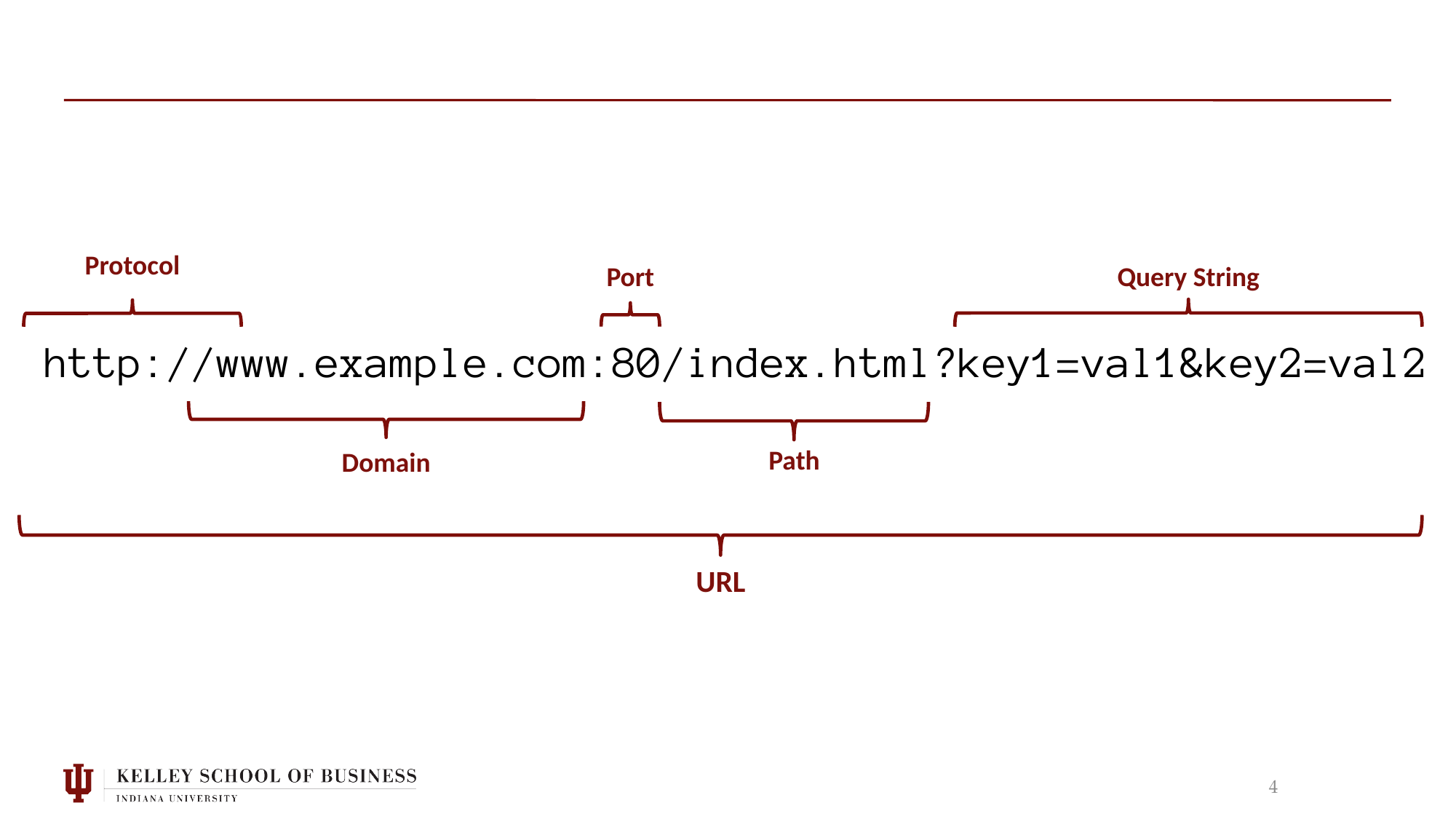

Protocol
Query String
Port

http://www.example.com:80/index.html?key1=val1&key2=val2
Path
Domain
URL
4